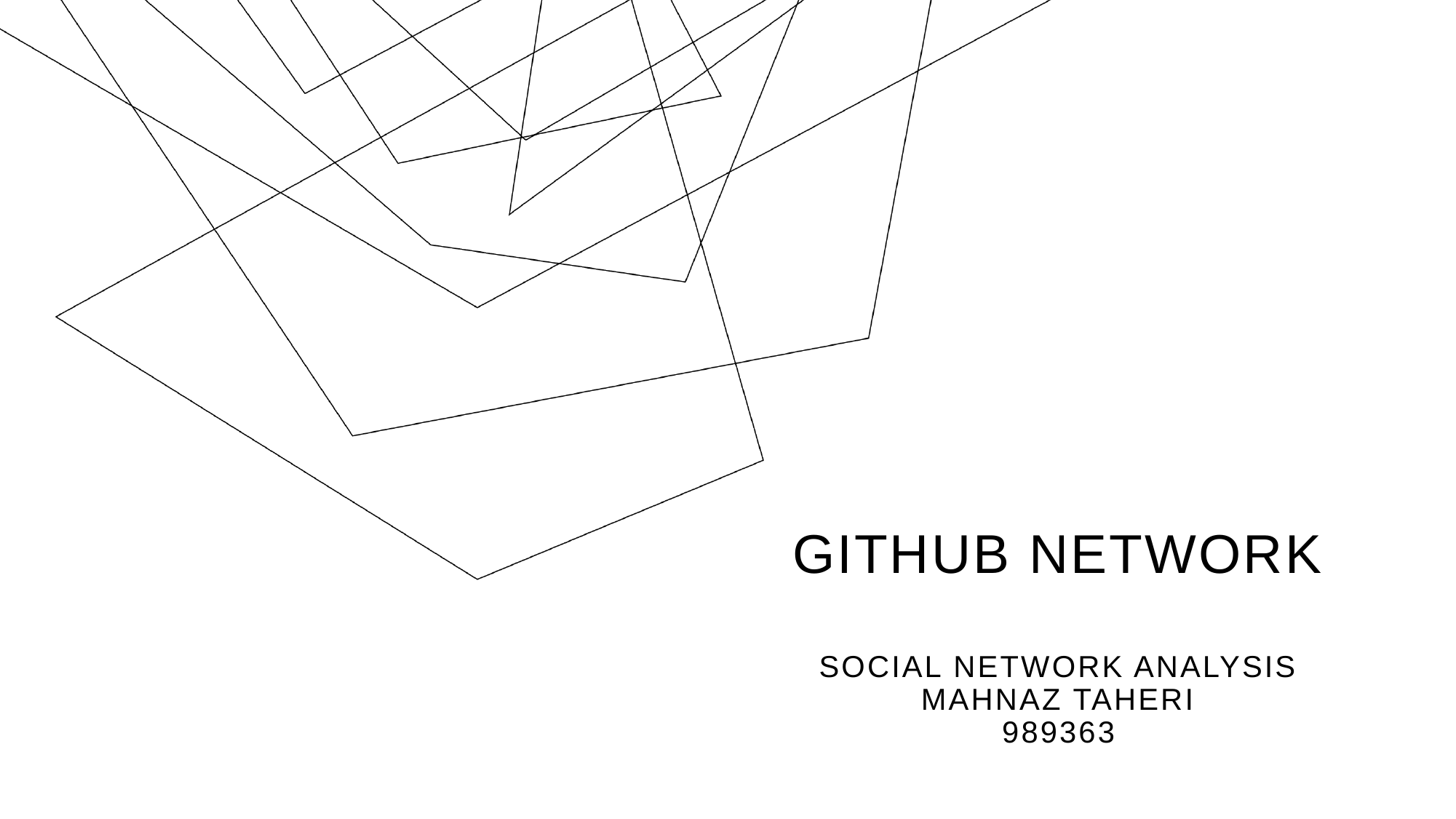

# github network Social network analysis Mahnaz Taheri 989363